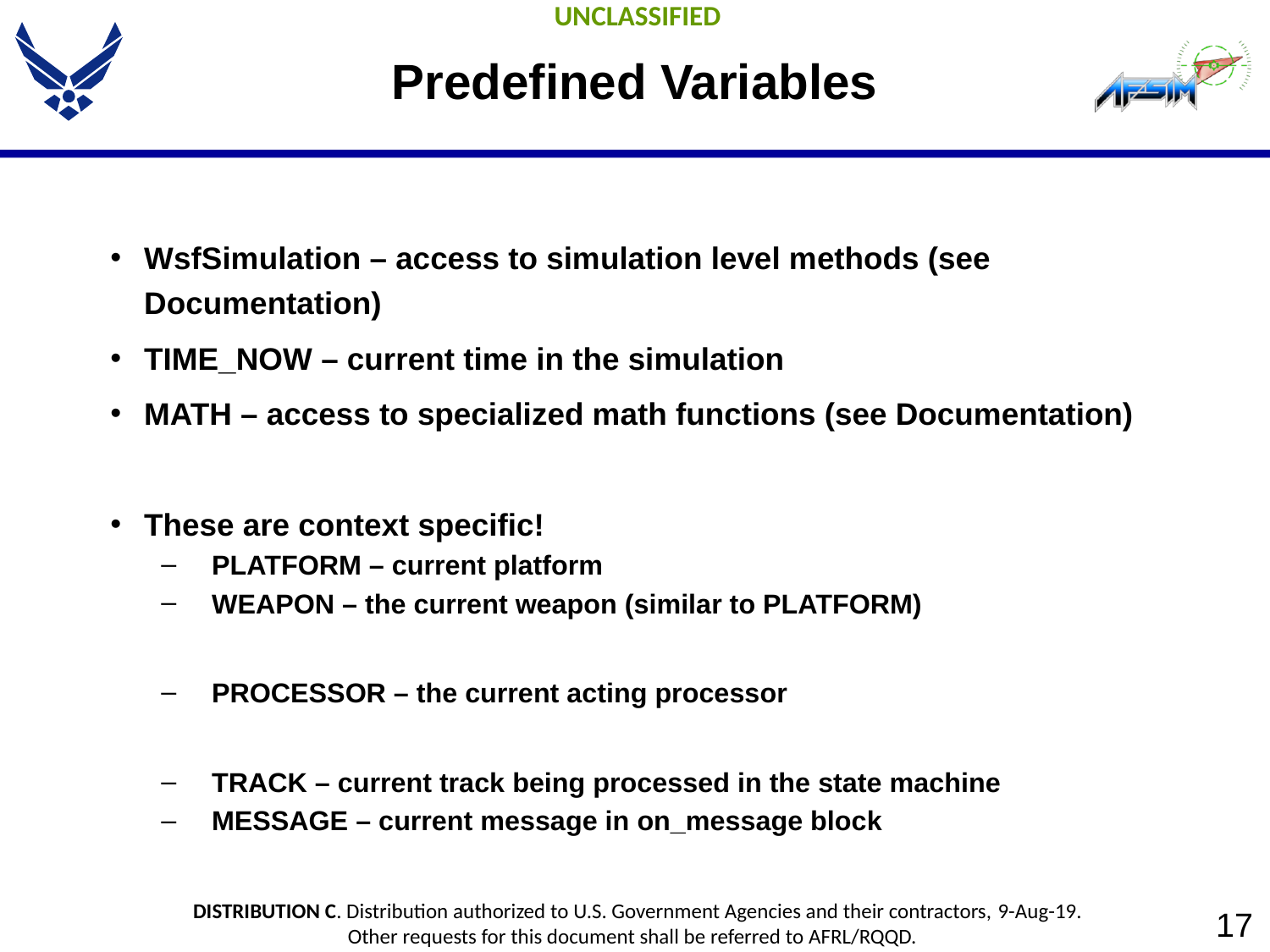

# Predefined Variables
WsfSimulation – access to simulation level methods (see Documentation)
TIME_NOW – current time in the simulation
MATH – access to specialized math functions (see Documentation)

These are context specific!
PLATFORM – current platform
WEAPON – the current weapon (similar to PLATFORM)

PROCESSOR – the current acting processor

TRACK – current track being processed in the state machine
MESSAGE – current message in on_message block